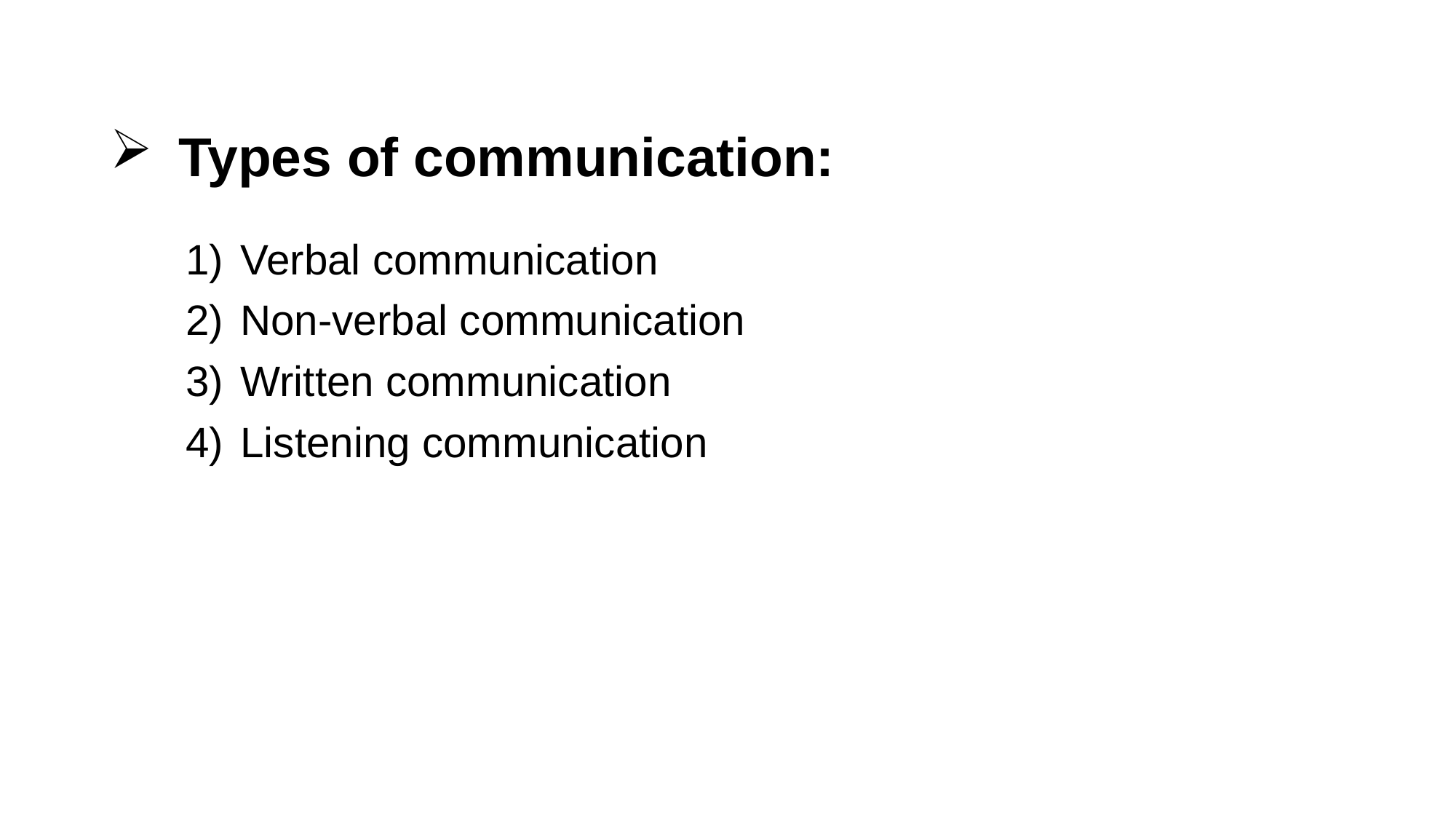

# Types of communication:
Verbal communication
Non-verbal communication
Written communication
Listening communication